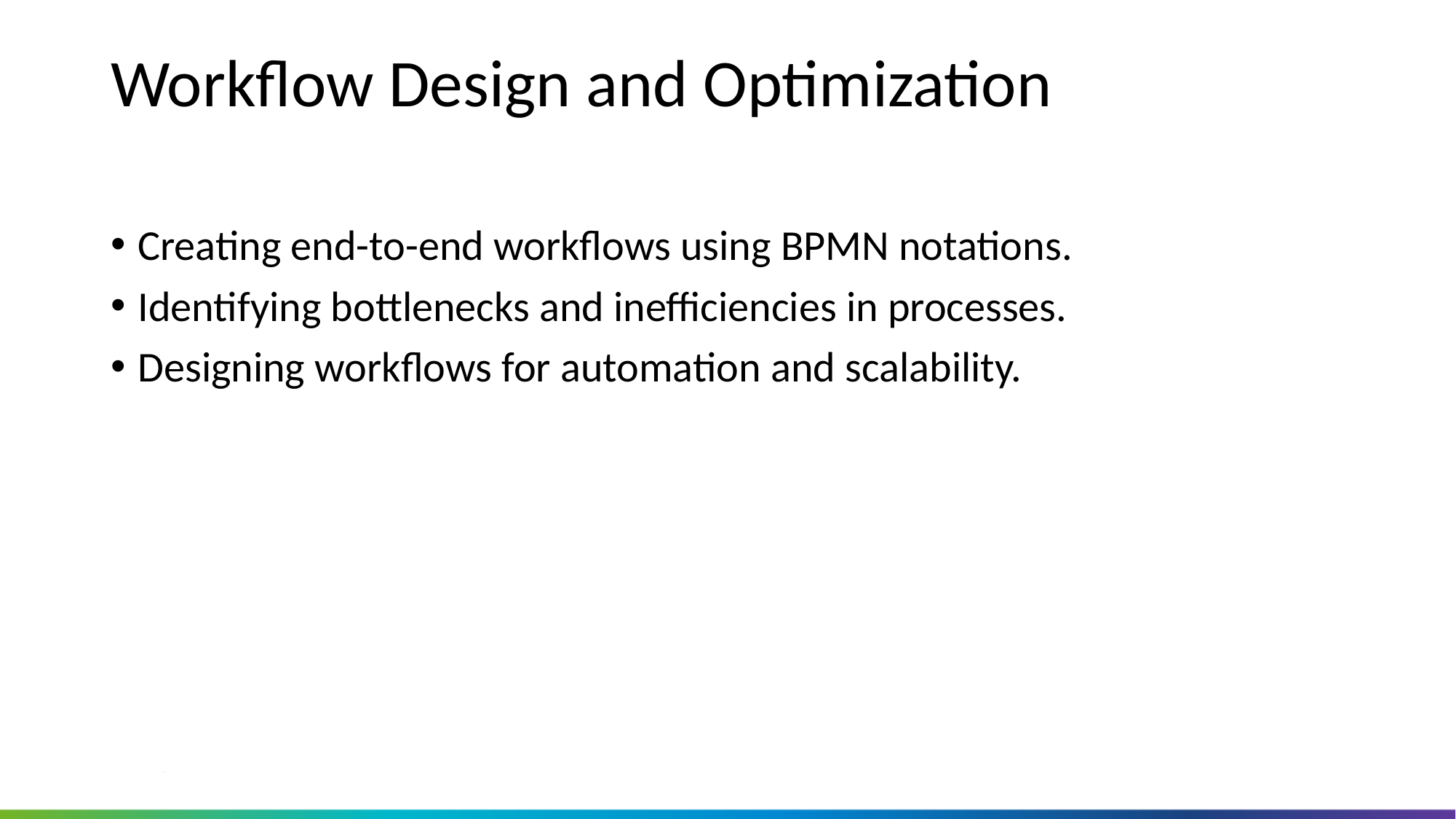

Workflow Design and Optimization
Creating end-to-end workflows using BPMN notations.
Identifying bottlenecks and inefficiencies in processes.
Designing workflows for automation and scalability.